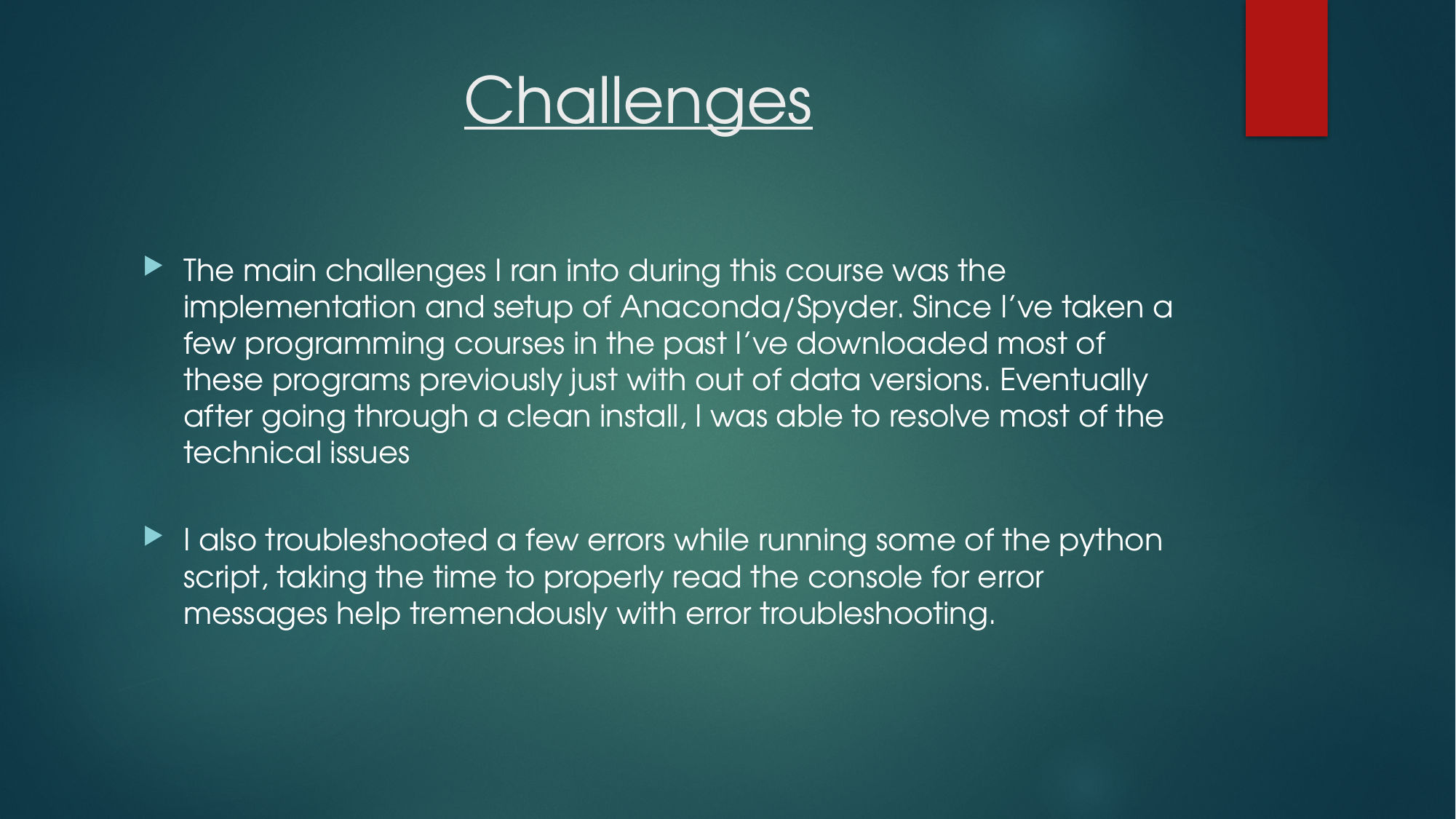

# Challenges
The main challenges I ran into during this course was the implementation and setup of Anaconda/Spyder. Since I’ve taken a few programming courses in the past I’ve downloaded most of these programs previously just with out of data versions. Eventually after going through a clean install, I was able to resolve most of the technical issues
I also troubleshooted a few errors while running some of the python script, taking the time to properly read the console for error messages help tremendously with error troubleshooting.